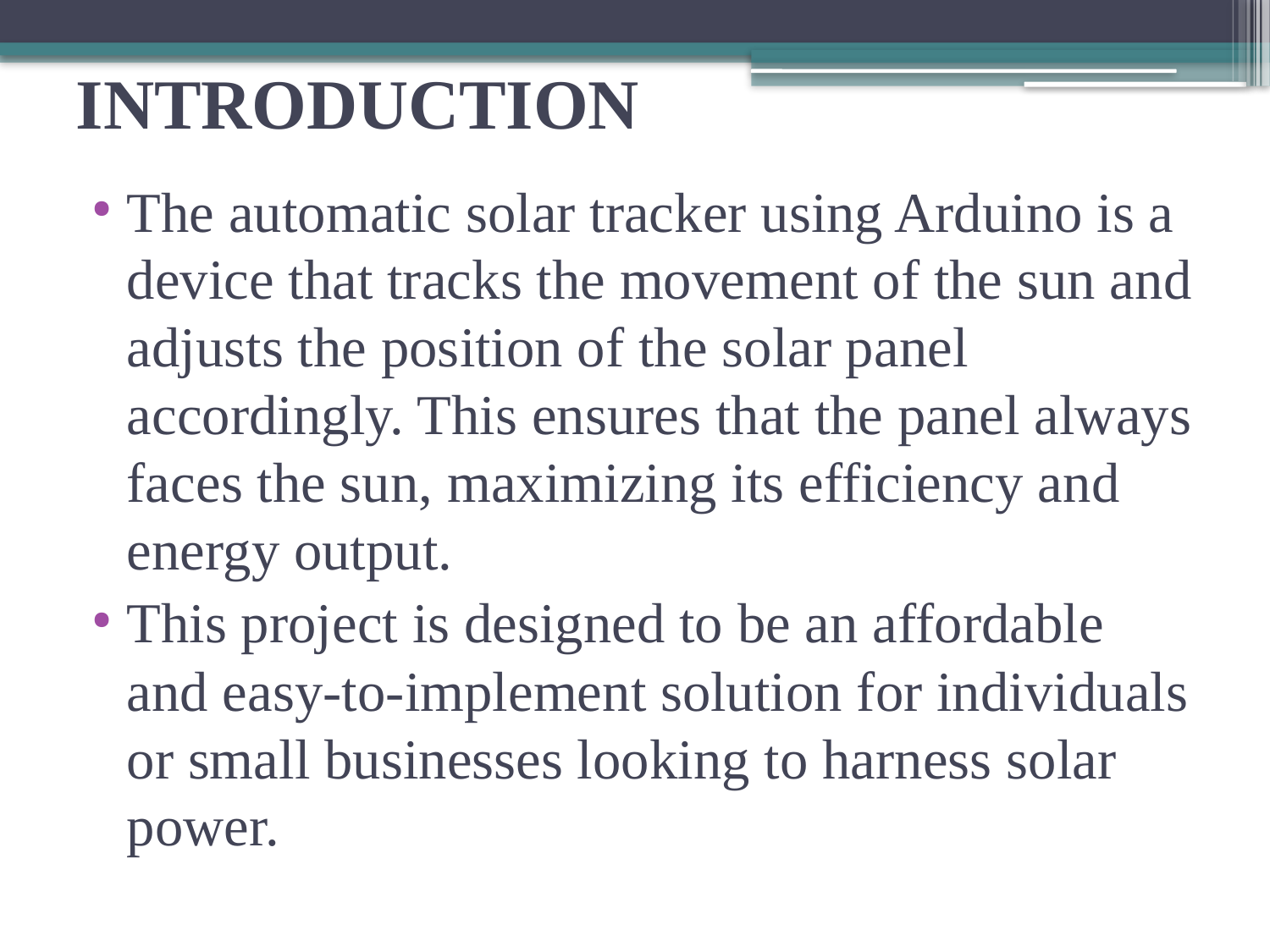

# INTRODUCTION
The automatic solar tracker using Arduino is a device that tracks the movement of the sun and adjusts the position of the solar panel accordingly. This ensures that the panel always faces the sun, maximizing its efficiency and energy output.
This project is designed to be an affordable and easy-to-implement solution for individuals or small businesses looking to harness solar power.